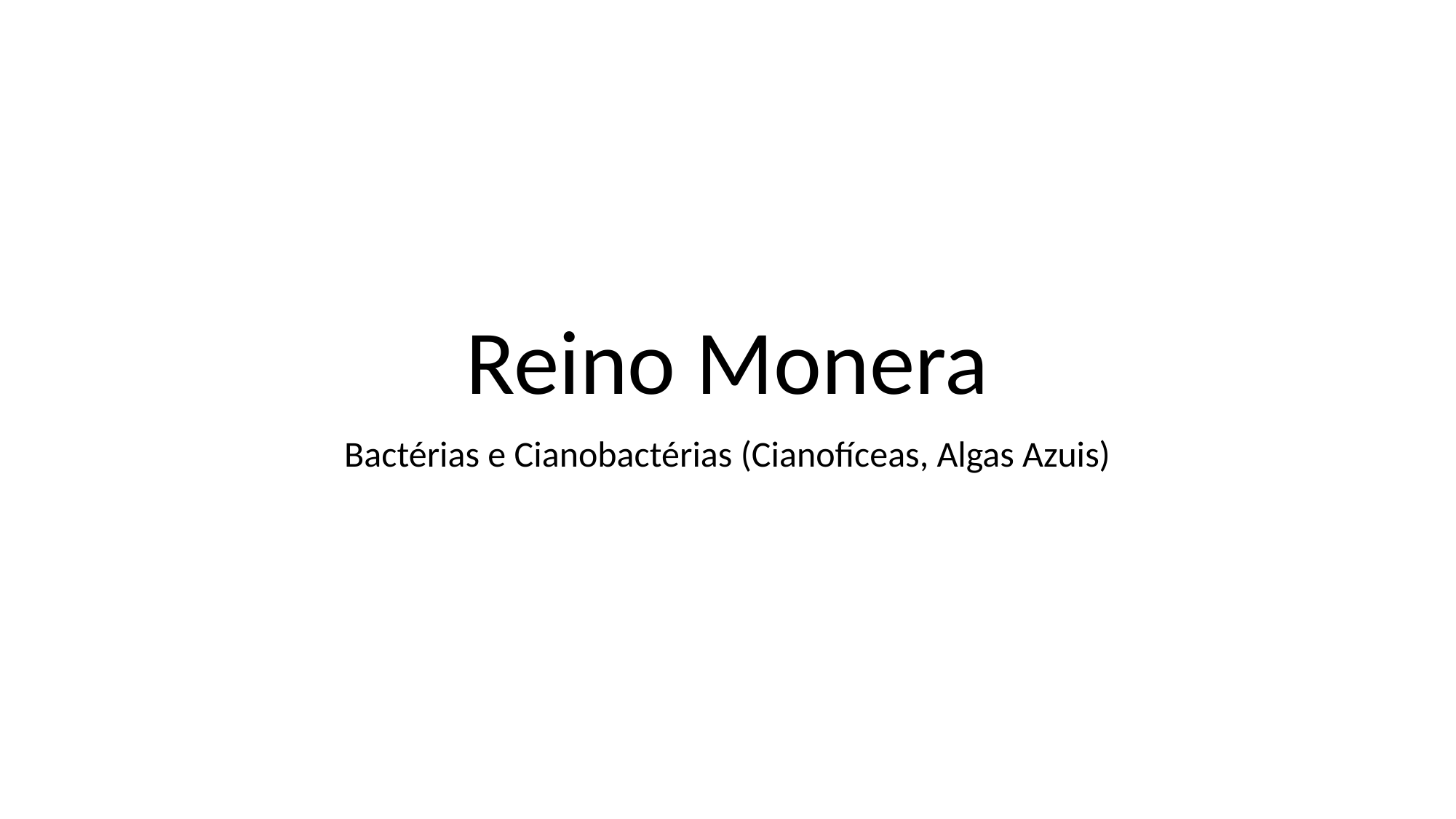

# Reino Monera
Bactérias e Cianobactérias (Cianofíceas, Algas Azuis)